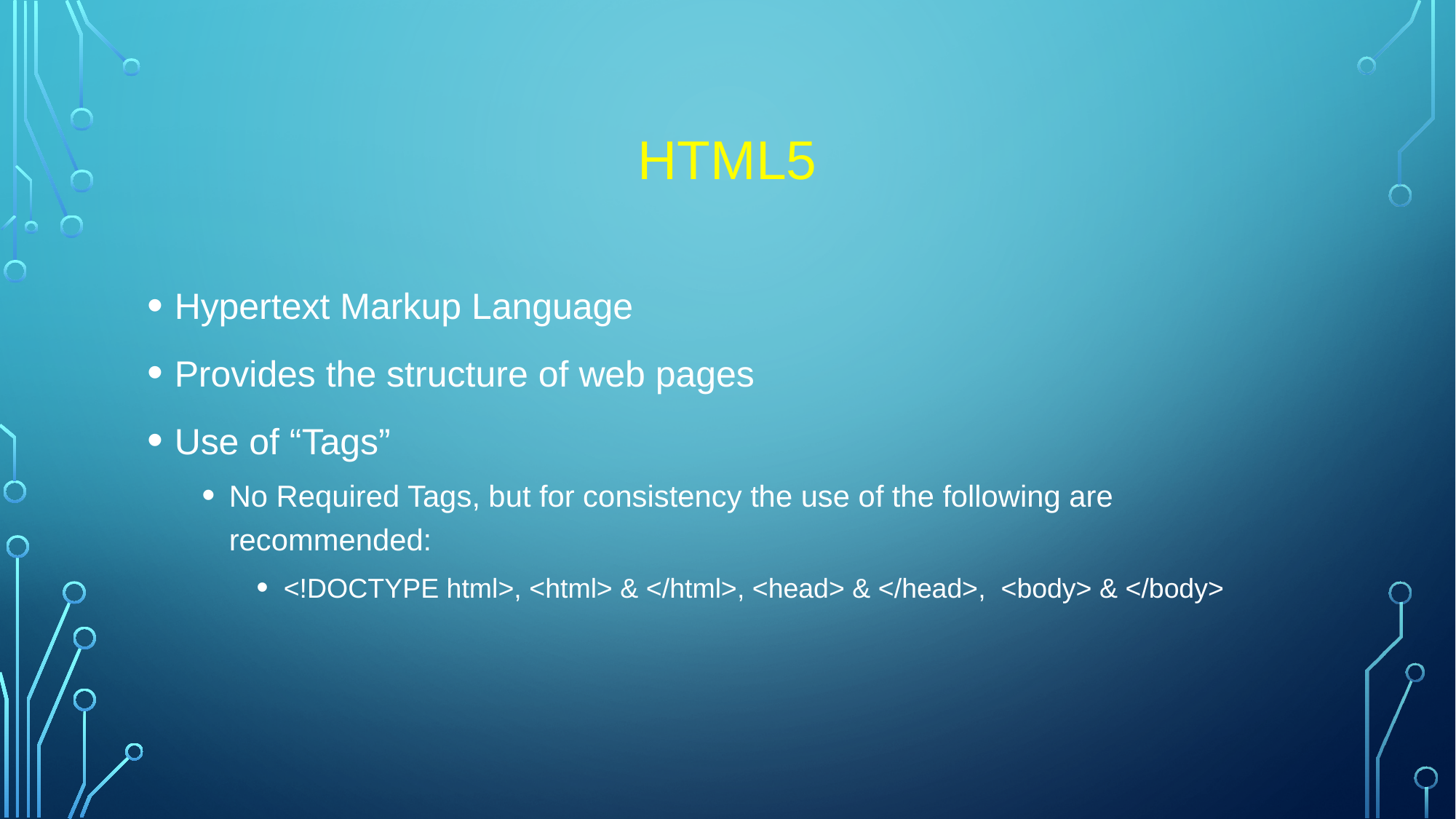

# HTML5
Hypertext Markup Language
Provides the structure of web pages
Use of “Tags”
No Required Tags, but for consistency the use of the following are recommended:
<!DOCTYPE html>, <html> & </html>, <head> & </head>,  <body> & </body>